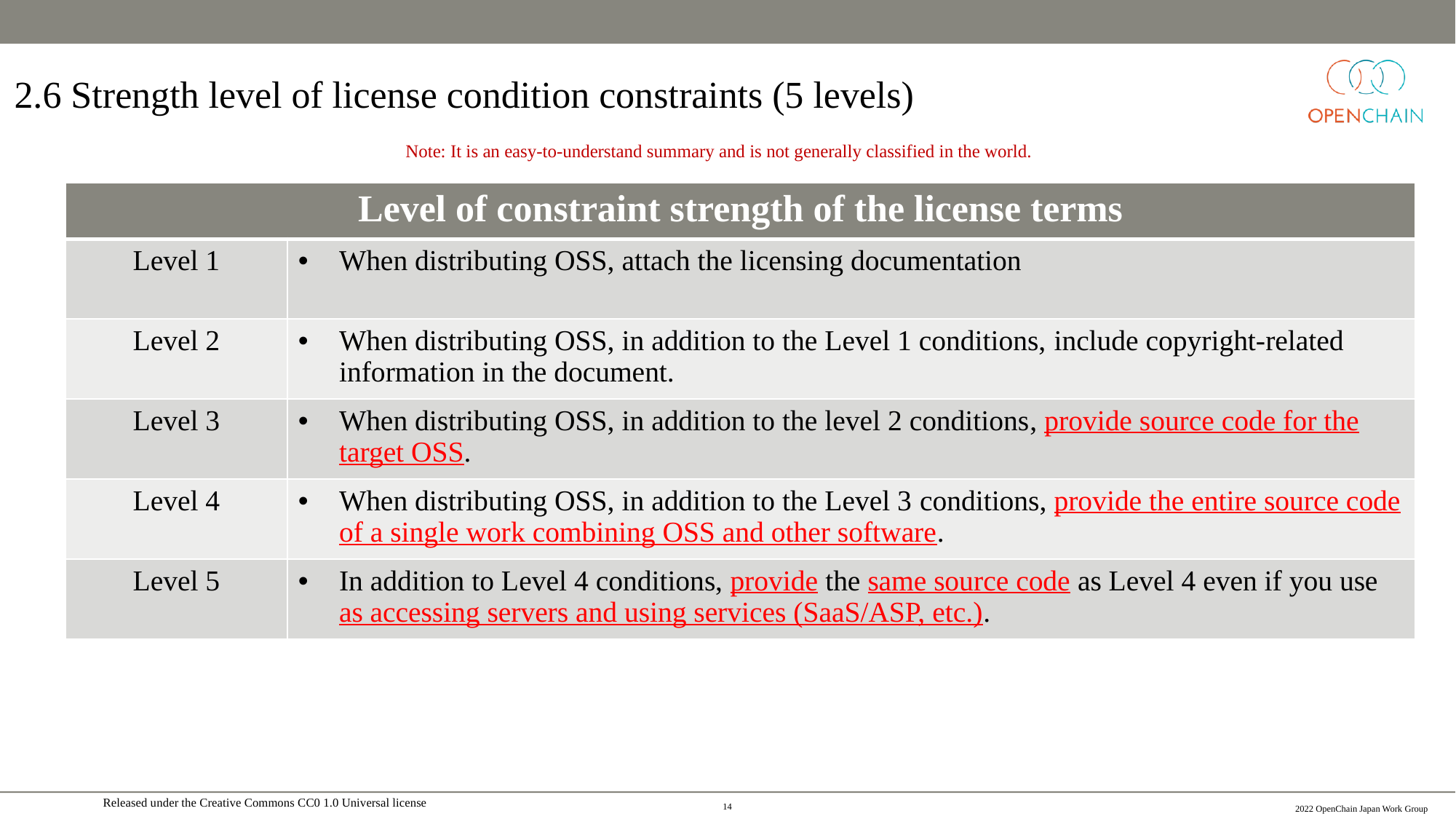

# 2.6 Strength level of license condition constraints (5 levels)
Note: It is an easy-to-understand summary and is not generally classified in the world.
| Level of constraint strength of the license terms |  |
| --- | --- |
| Level 1 | When distributing OSS, attach the licensing documentation |
| Level 2 | When distributing OSS, in addition to the Level 1 conditions, include copyright-related information in the document. |
| Level 3 | When distributing OSS, in addition to the level 2 conditions, provide source code for the target OSS. |
| Level 4 | When distributing OSS, in addition to the Level 3 conditions, provide the entire source code of a single work combining OSS and other software. |
| Level 5 | In addition to Level 4 conditions, provide the same source code as Level 4 even if you use as accessing servers and using services (SaaS/ASP, etc.). |
14